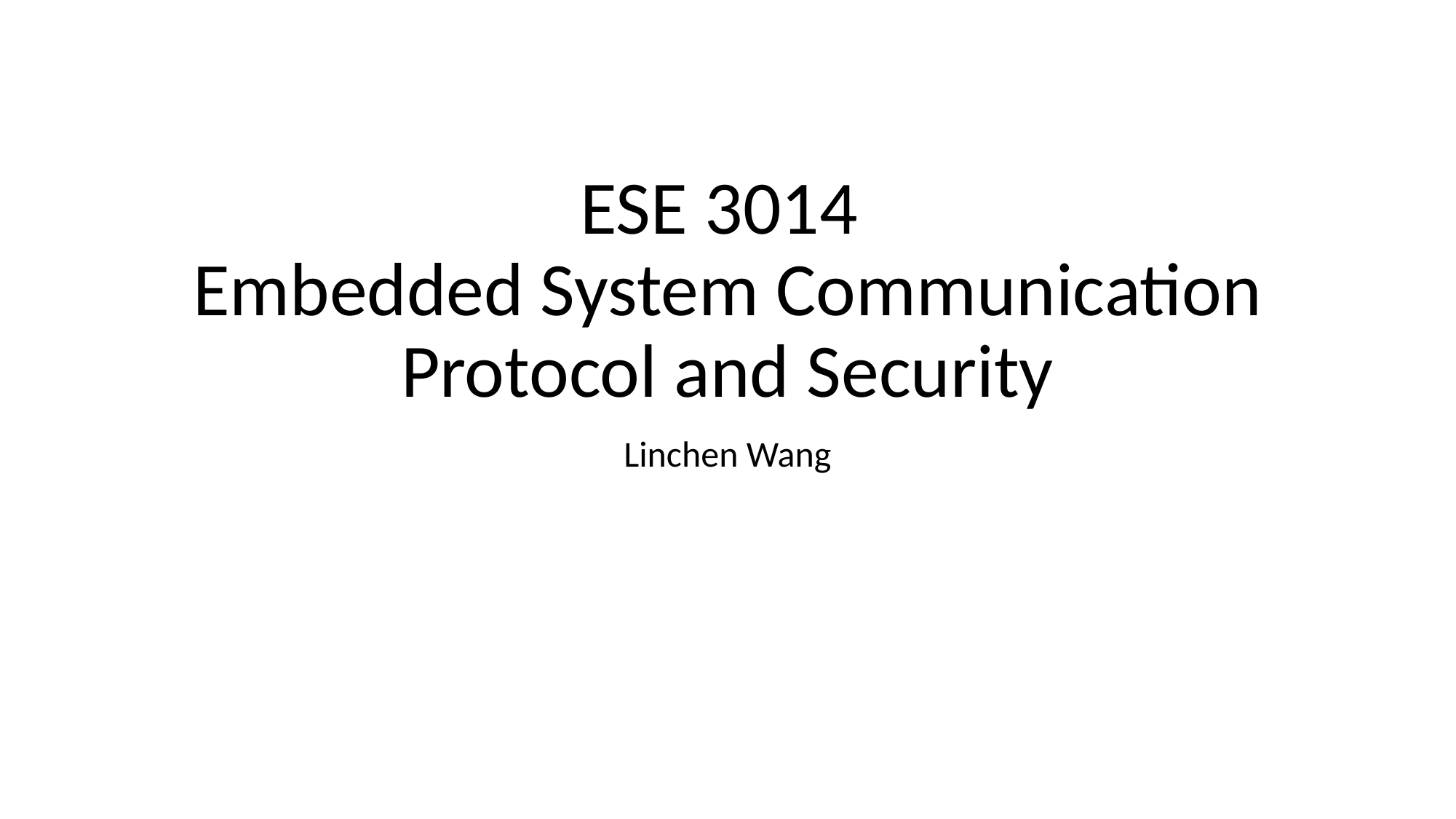

# ESE 3014 Embedded System Communication Protocol and Security
Linchen Wang